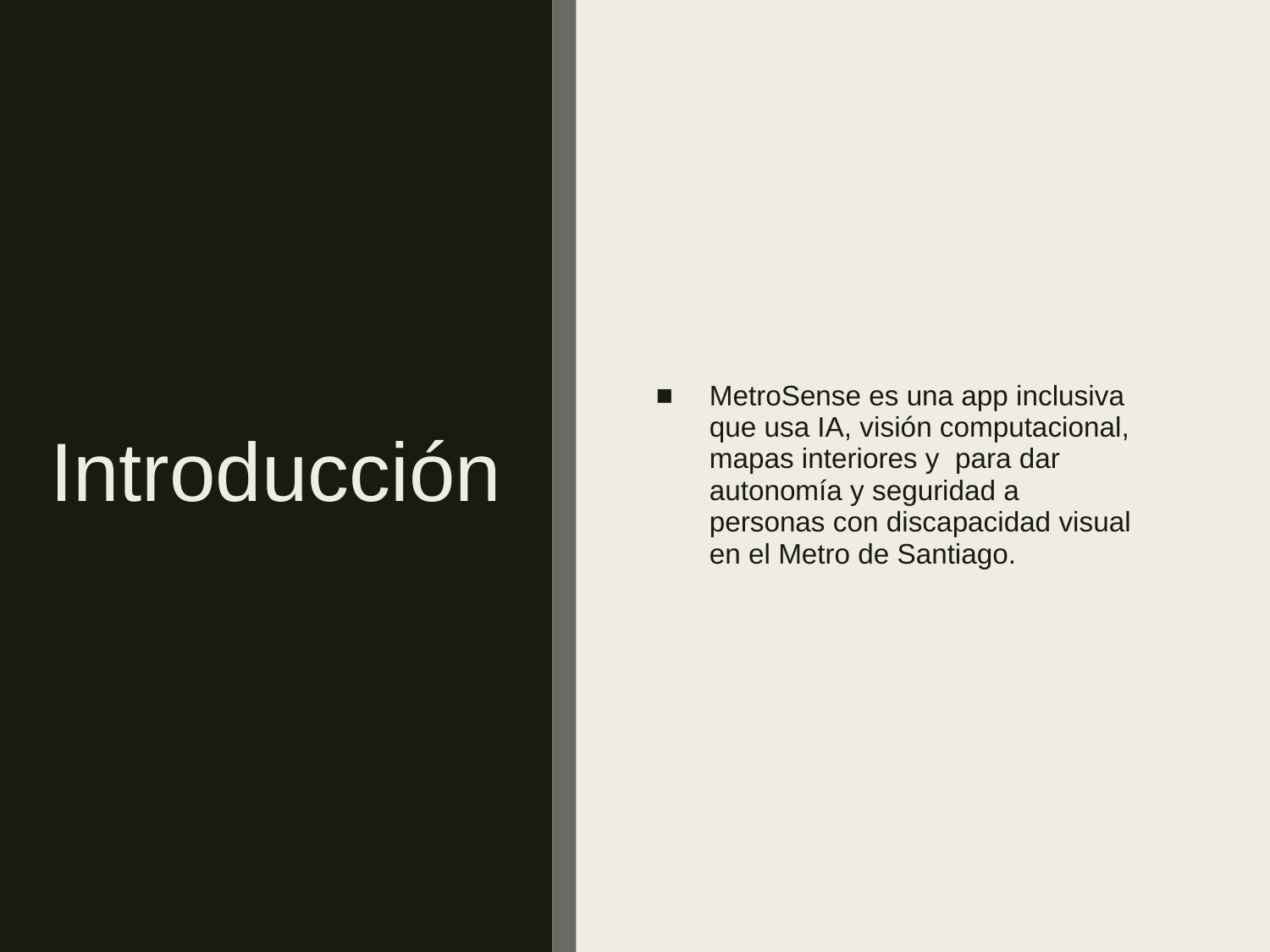

# Introducción
MetroSense es una app inclusiva que usa IA, visión computacional, mapas interiores y  para dar autonomía y seguridad a personas con discapacidad visual en el Metro de Santiago.